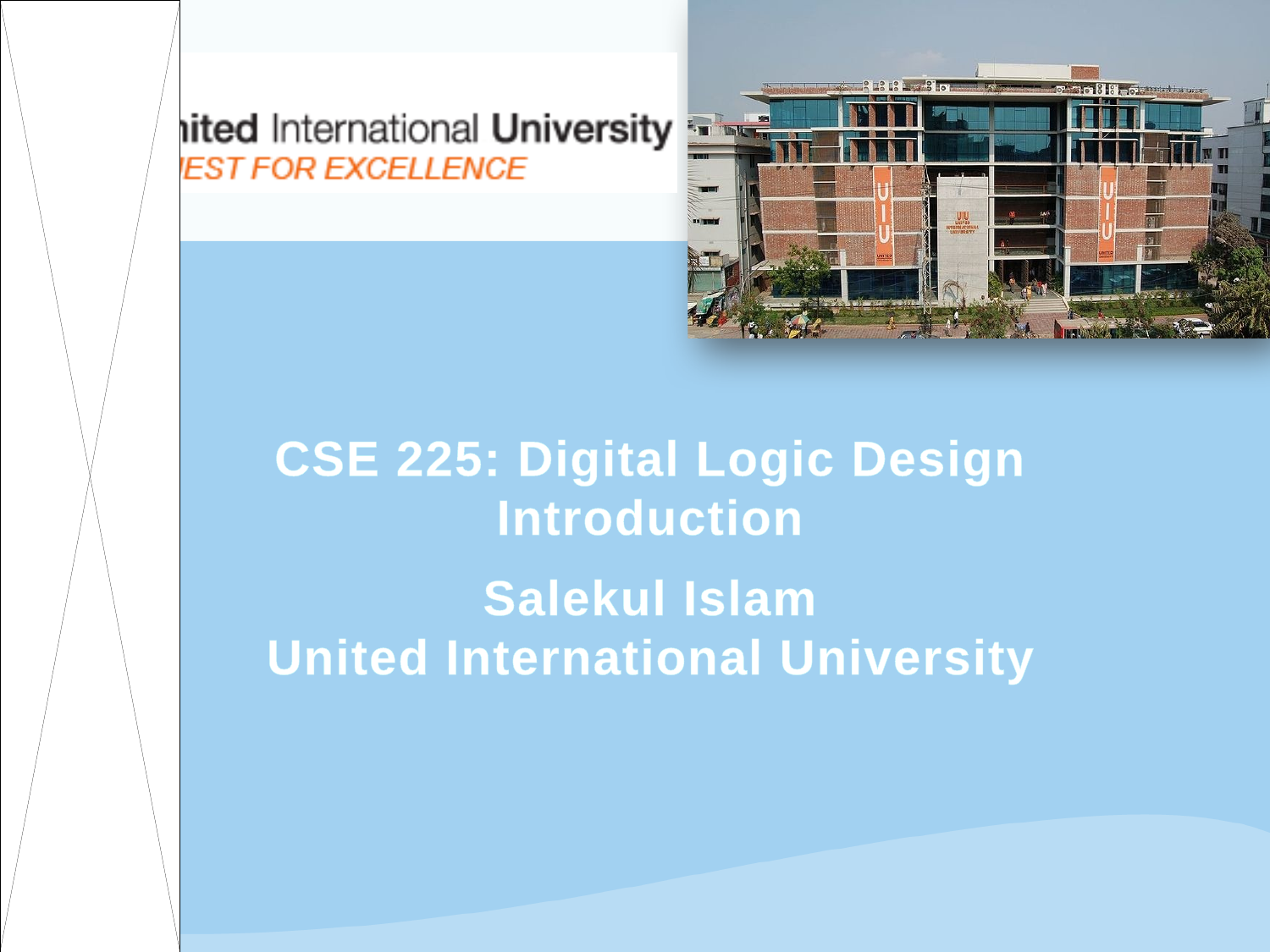

# CSE 225: Digital Logic Design Introduction Salekul Islam United International University